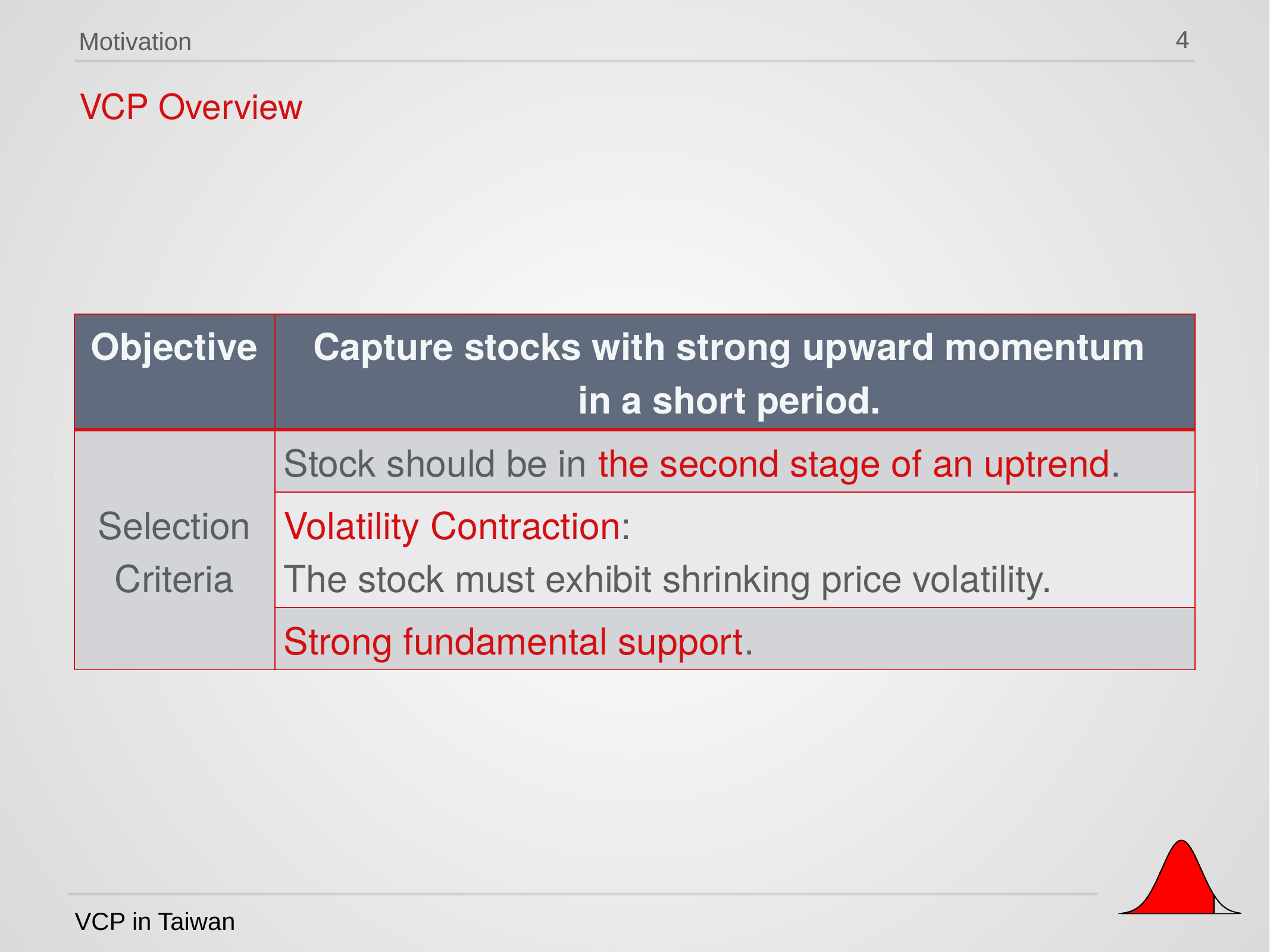

Motivation
4
VCP Overview

| Objective | Capture stocks with strong upward momentum in a short period. |
| --- | --- |
| Selection Criteria | Stock should be in the second stage of an uptrend. |
|  | Volatility Contraction: The stock must exhibit shrinking price volatility. |
|  | Strong fundamental support. |
VCP in Taiwan